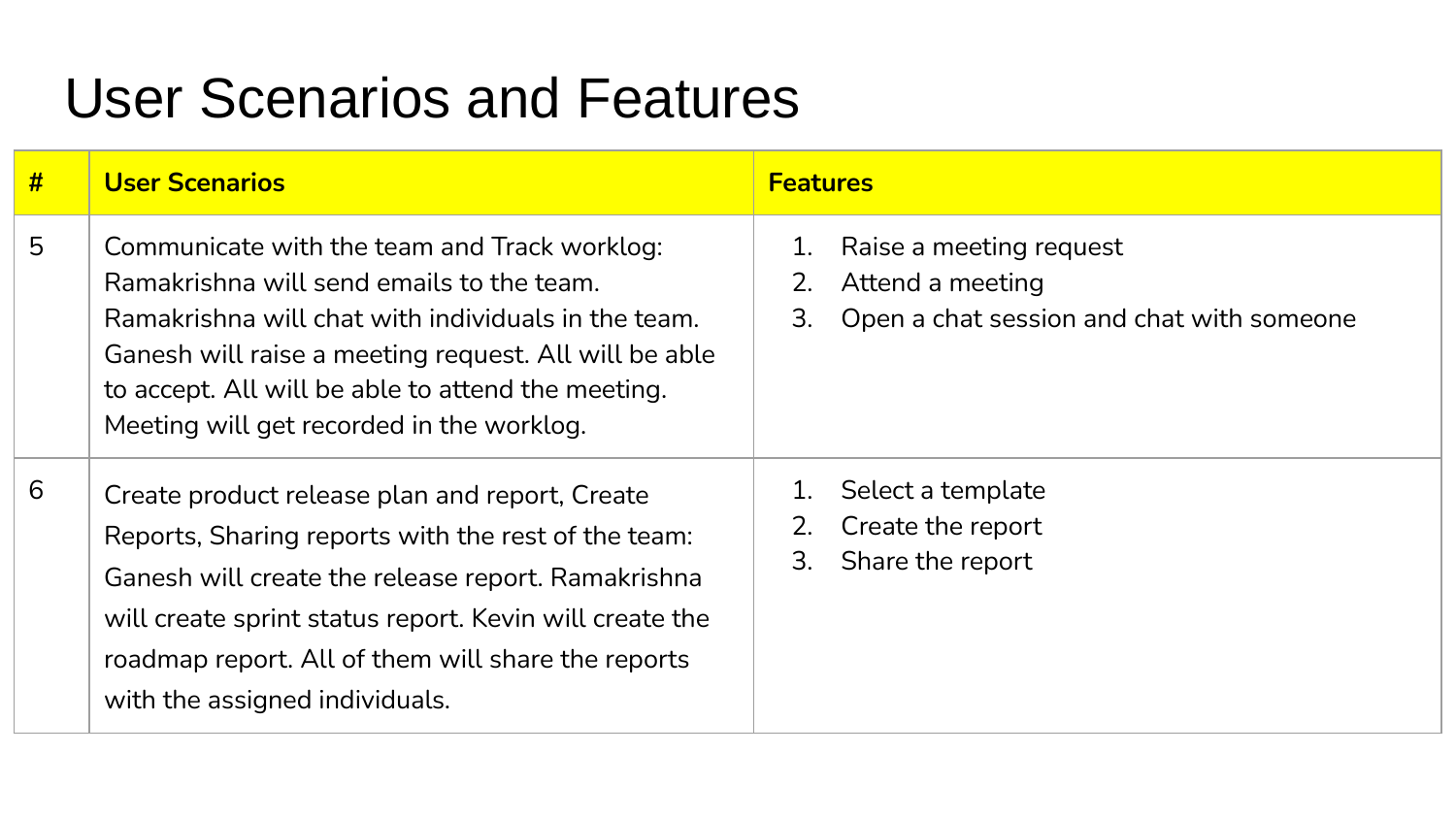

# User Scenarios and Features
| # | User Scenarios | Features |
| --- | --- | --- |
| 5 | Communicate with the team and Track worklog: Ramakrishna will send emails to the team. Ramakrishna will chat with individuals in the team. Ganesh will raise a meeting request. All will be able to accept. All will be able to attend the meeting. Meeting will get recorded in the worklog. | Raise a meeting request Attend a meeting Open a chat session and chat with someone |
| 6 | Create product release plan and report, Create Reports, Sharing reports with the rest of the team: Ganesh will create the release report. Ramakrishna will create sprint status report. Kevin will create the roadmap report. All of them will share the reports with the assigned individuals. | Select a template Create the report Share the report |